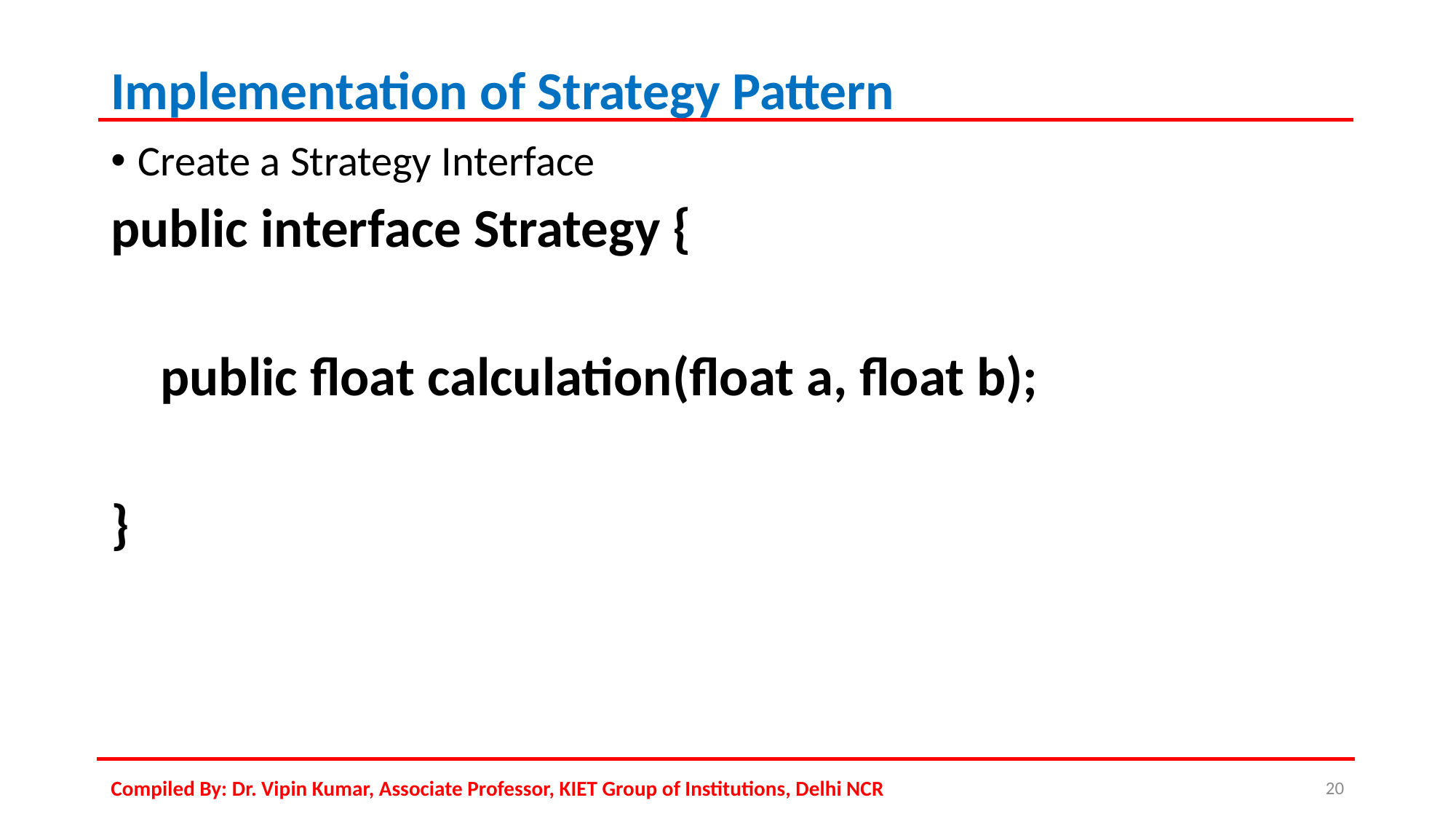

# Implementation of Strategy Pattern
Create a Strategy Interface
public interface Strategy {

    public float calculation(float a, float b);

}
Compiled By: Dr. Vipin Kumar, Associate Professor, KIET Group of Institutions, Delhi NCR
20